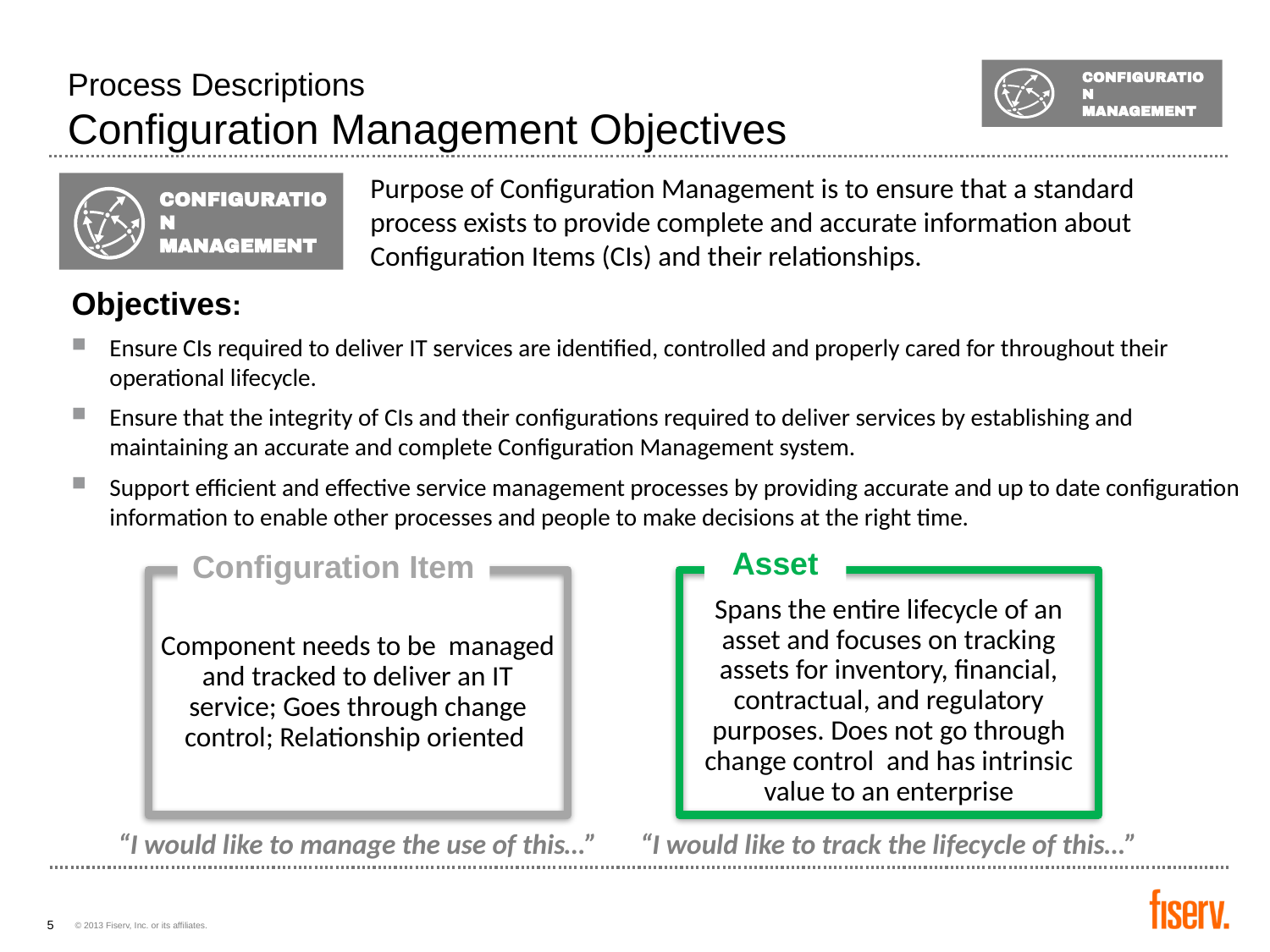

Process Descriptions
Configuration Management Objectives
Configuration
Management

Purpose of Configuration Management is to ensure that a standard process exists to provide complete and accurate information about Configuration Items (CIs) and their relationships.
Configuration
Management

Objectives:
Ensure CIs required to deliver IT services are identified, controlled and properly cared for throughout their operational lifecycle.
Ensure that the integrity of CIs and their configurations required to deliver services by establishing and maintaining an accurate and complete Configuration Management system.
Support efficient and effective service management processes by providing accurate and up to date configuration information to enable other processes and people to make decisions at the right time.

Asset
Configuration Item

Component needs to be  managed and tracked to deliver an IT service; Goes through change control; Relationship oriented

Spans the entire lifecycle of an asset and focuses on tracking assets for inventory, financial, contractual, and regulatory purposes. Does not go through change control  and has intrinsic value to an enterprise
“I would like to manage the use of this…”
“I would like to track the lifecycle of this…”